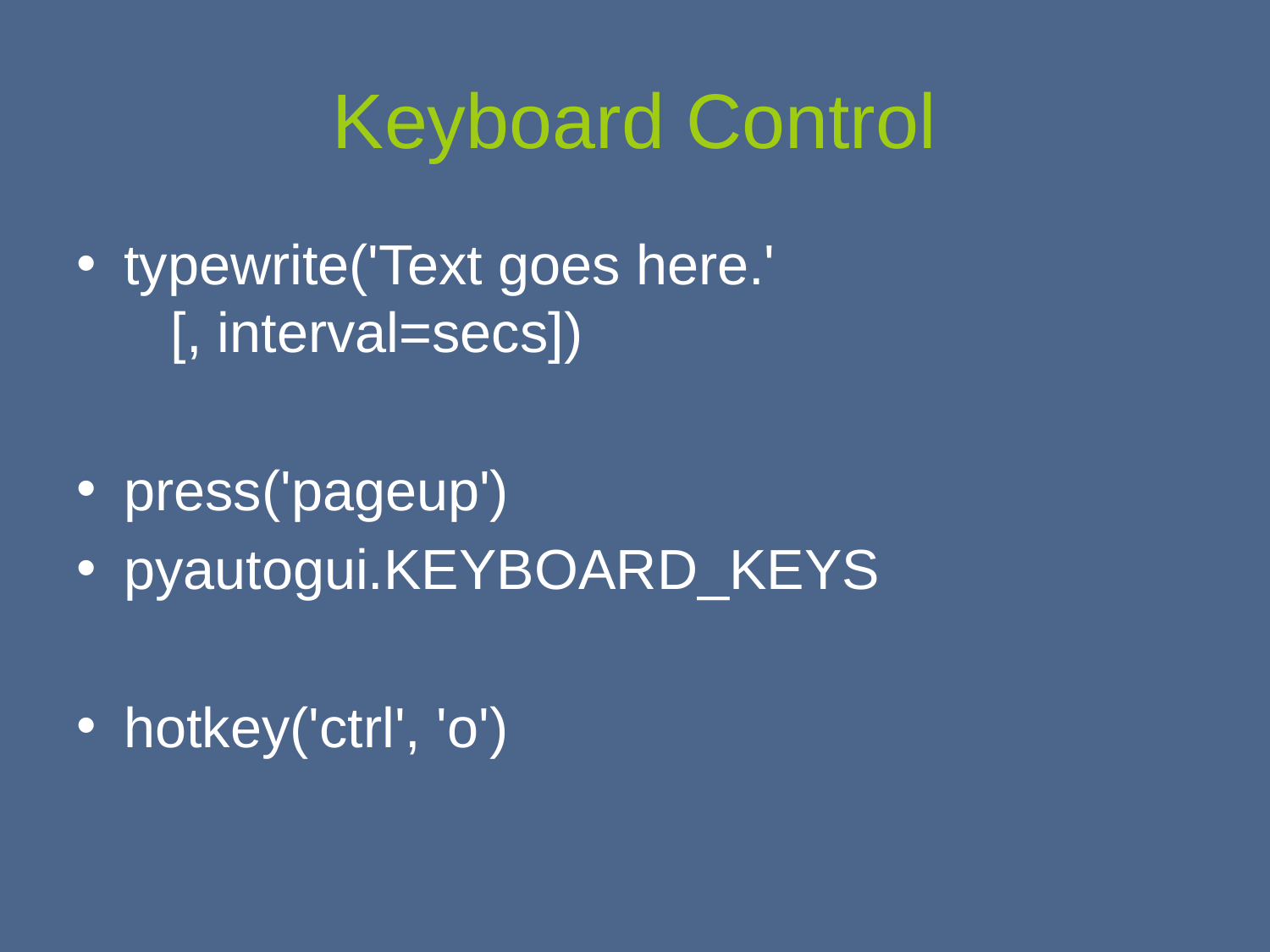

# Keyboard Control
typewrite('Text goes here.'                              [, interval=secs])

press('pageup')
pyautogui.KEYBOARD_KEYS

hotkey('ctrl', 'o')